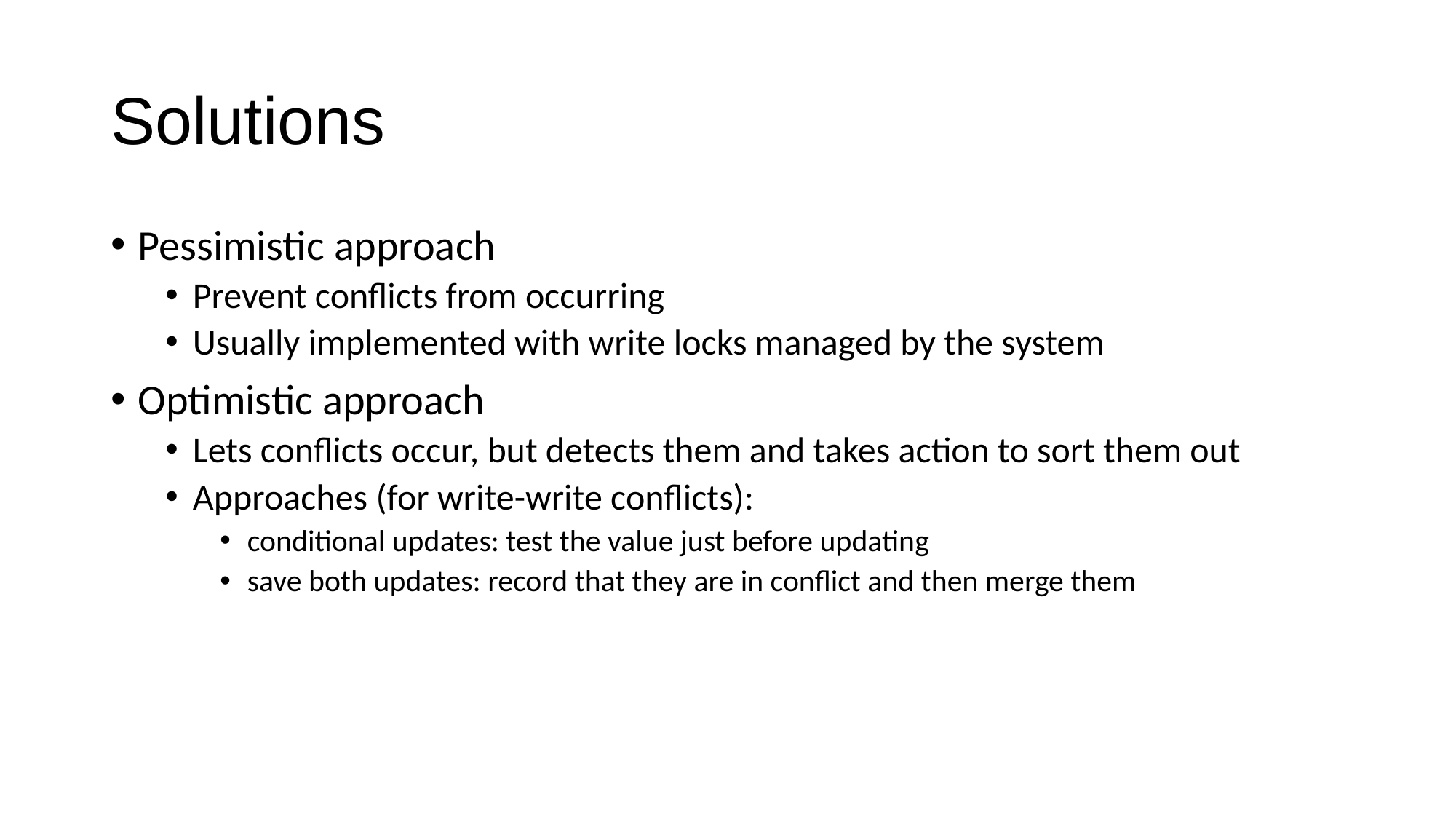

# Solutions
Pessimistic approach
Prevent conflicts from occurring
Usually implemented with write locks managed by the system
Optimistic approach
Lets conflicts occur, but detects them and takes action to sort them out
Approaches (for write-write conflicts):
conditional updates: test the value just before updating
save both updates: record that they are in conflict and then merge them